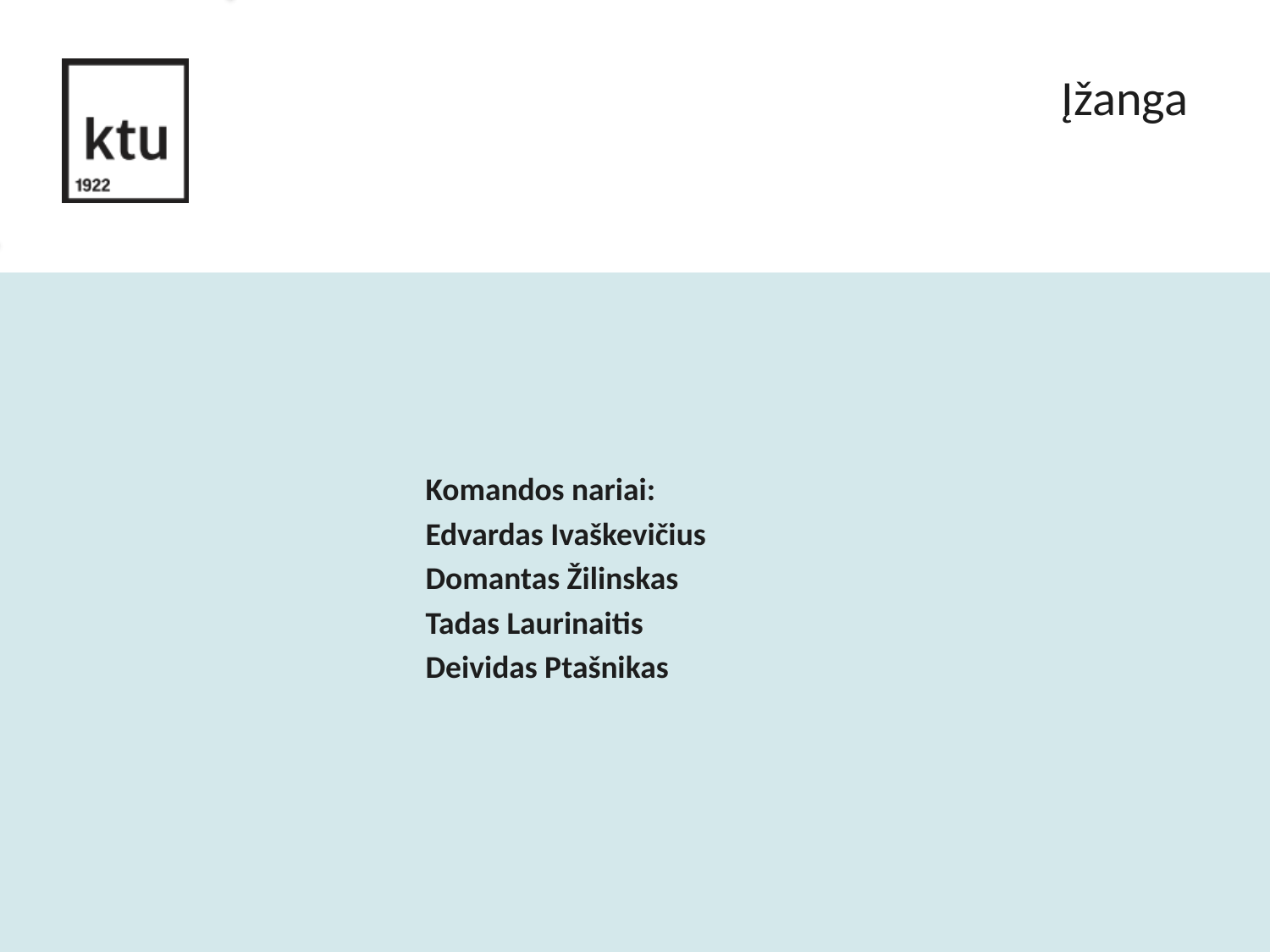

Įžanga
Komandos nariai:
Edvardas Ivaškevičius
Domantas Žilinskas
Tadas Laurinaitis
Deividas Ptašnikas